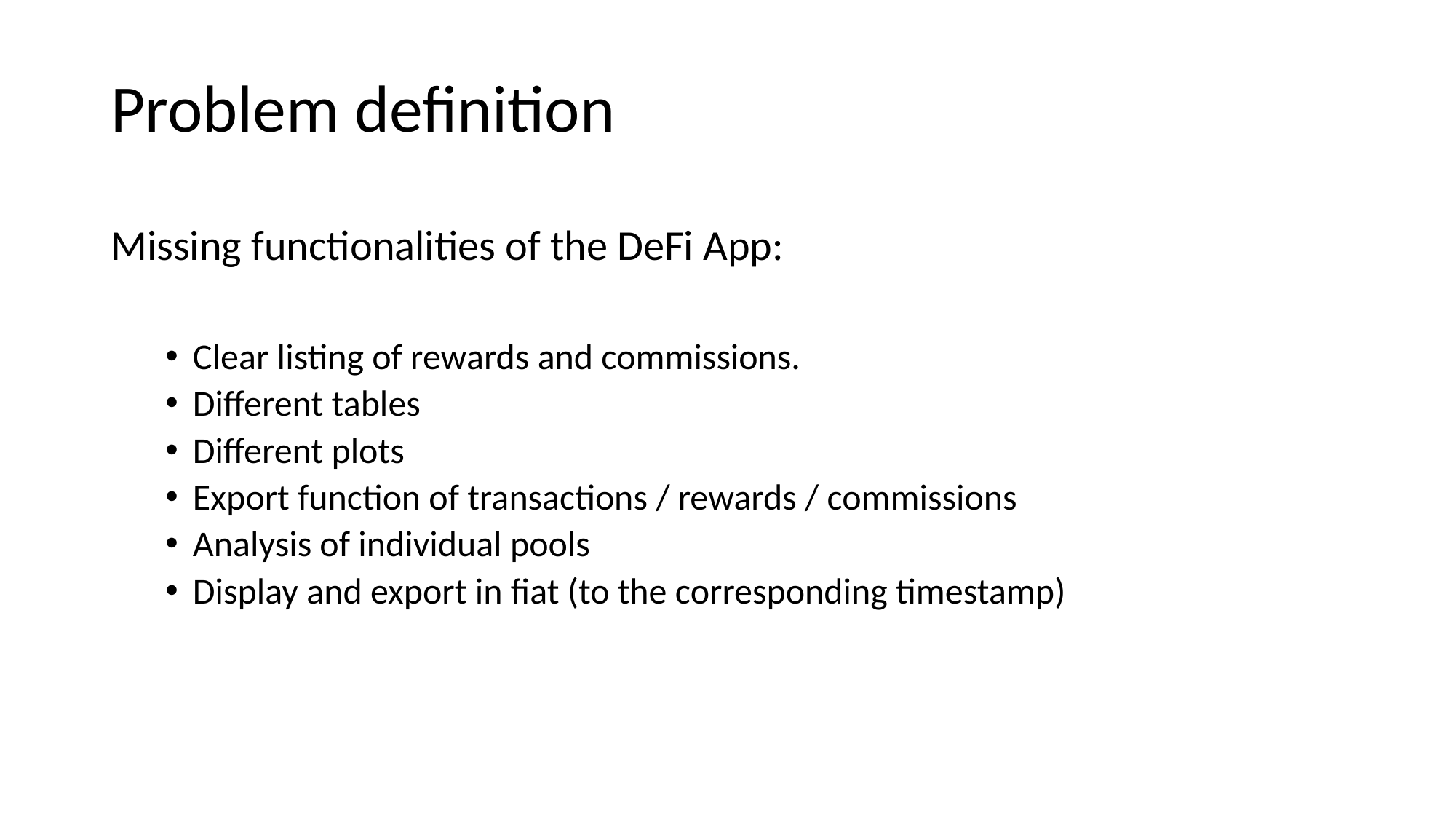

# Problem definition
Missing functionalities of the DeFi App:

Clear listing of rewards and commissions.
Different tables
Different plots
Export function of transactions / rewards / commissions
Analysis of individual pools
Display and export in fiat (to the corresponding timestamp)